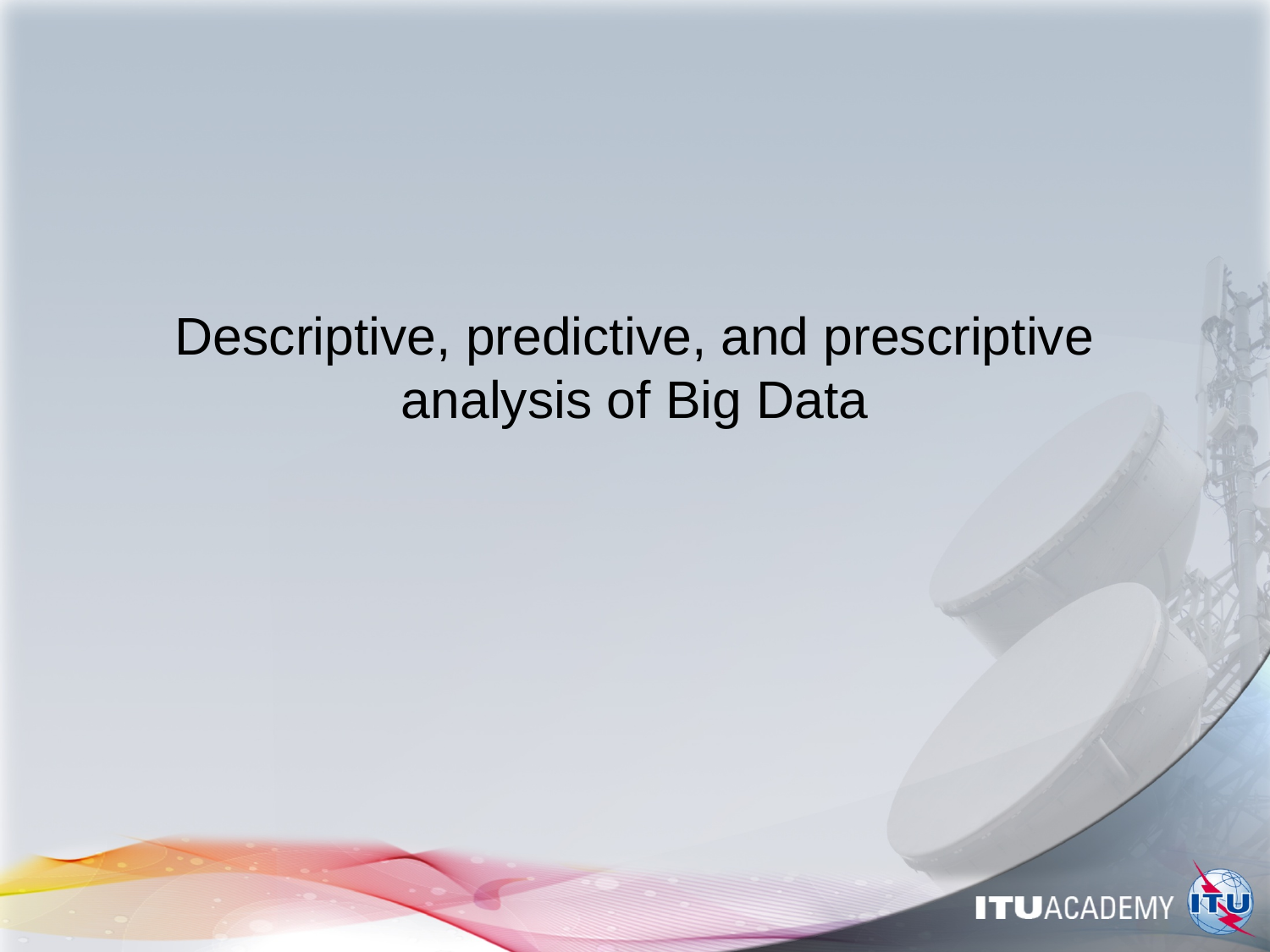

# Descriptive, predictive, and prescriptive analysis of Big Data